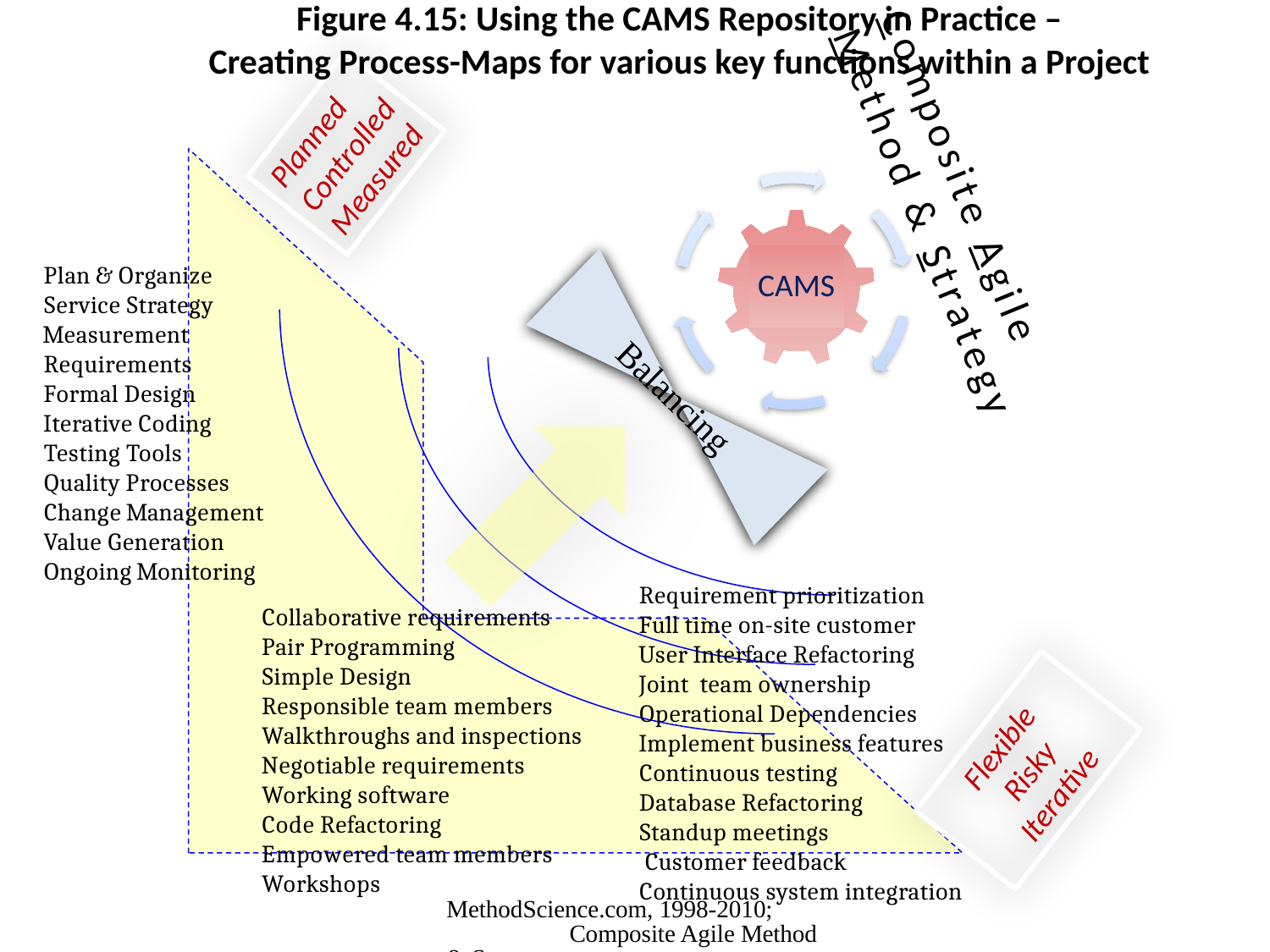

Figure 4.15: Using the CAMS Repository in Practice –
Creating Process-Maps for various key functions within a Project

Planned
Controlled
Measured

Composite Agile
Method & Strategy

CAMS
Balancing
Plan & Organize
Service Strategy
Measurement
Requirements
Formal Design
Iterative Coding
Testing Tools
Quality Processes
Change Management
Value Generation
Ongoing Monitoring

Requirement prioritization
Full time on-site customer
User Interface Refactoring
Joint  team ownership
Operational Dependencies
Implement business features
Continuous testing
Database Refactoring
Standup meetings
 Customer feedback
Continuous system integration
Collaborative requirements
Pair Programming
Simple Design
Responsible team members
Walkthroughs and inspections
Negotiable requirements
Working software
Code Refactoring
Empowered team members
Workshops
Flexible
Risky
Iterative
MethodScience.com, 1998-2010;                            Composite Agile Method & Strategy